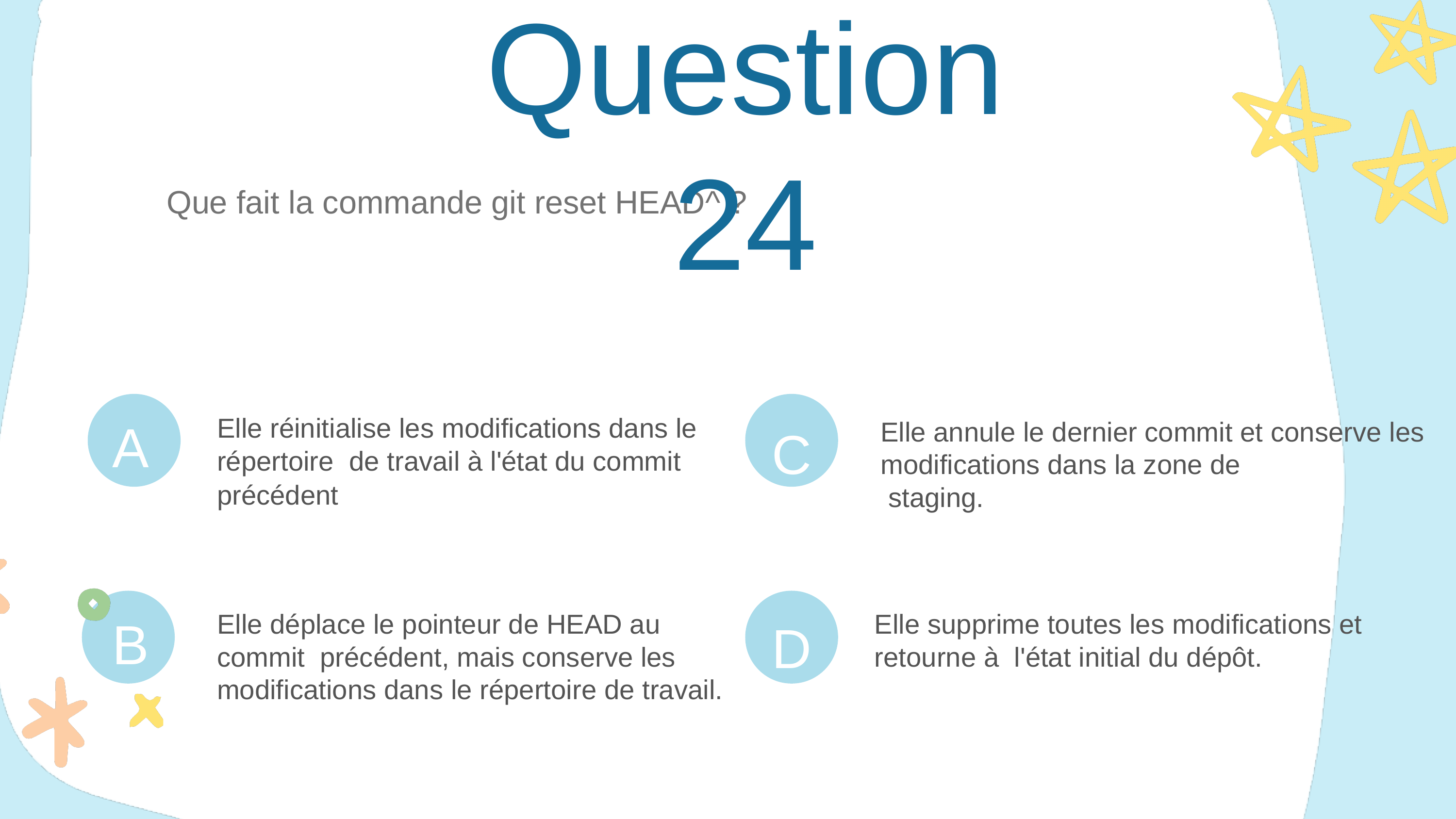

Question 24
Que fait la commande git reset HEAD^ ?

A

C
Elle réinitialise les modifications dans le répertoire  de travail à l'état du commit précédent.
Elle annule le dernier commit et conserve les  modifications dans la zone de
 staging.

B

D
Elle déplace le pointeur de HEAD au commit  précédent, mais conserve les modifications dans le répertoire de travail.

Elle supprime toutes les modifications et retourne à  l'état initial du dépôt.